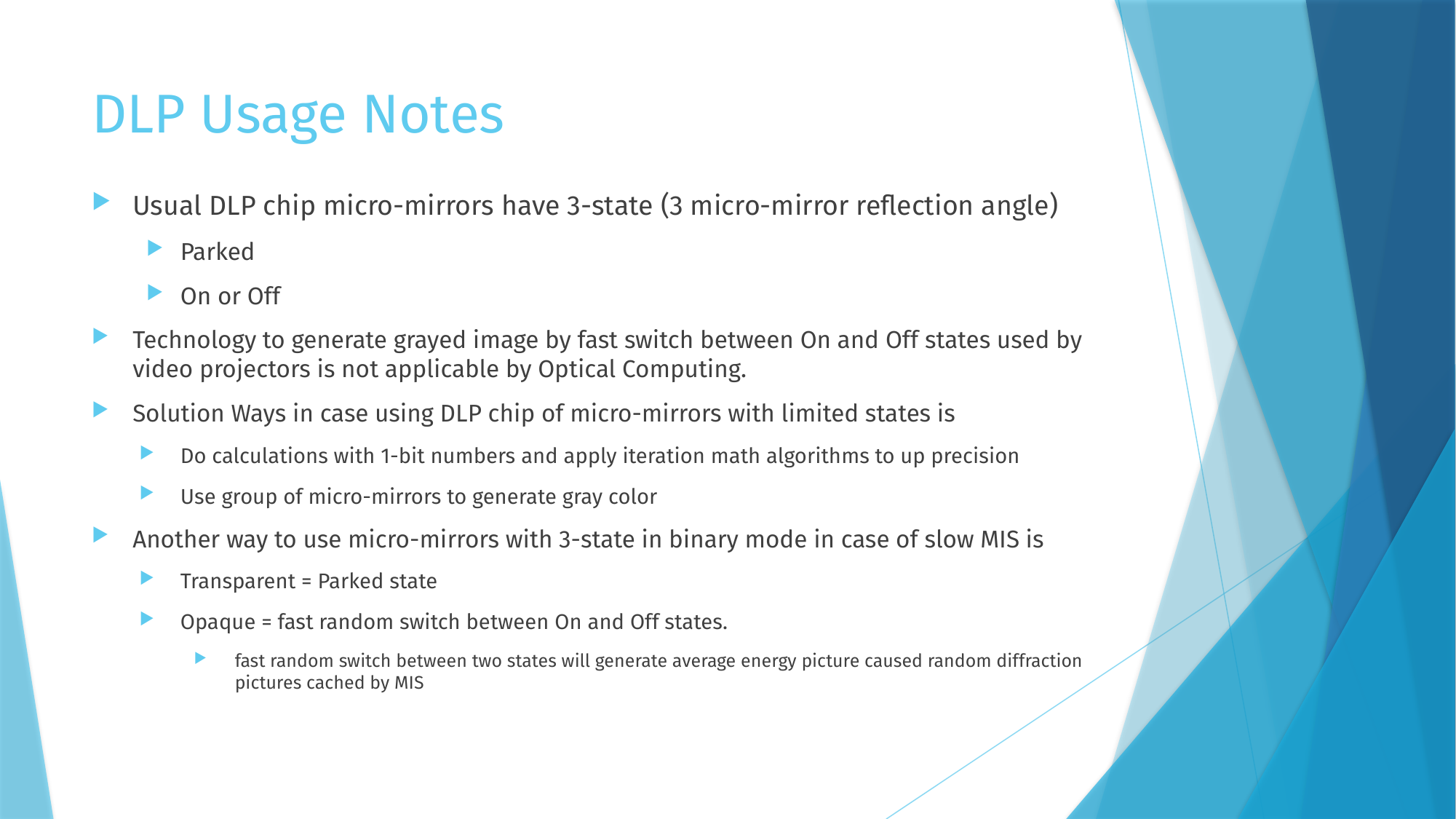

# DLP Usage Notes
Usual DLP chip micro-mirrors have 3-state (3 micro-mirror reflection angle)
Parked
On or Off
Technology to generate grayed image by fast switch between On and Off states used by video projectors is not applicable by Optical Computing.
Solution Ways in case using DLP chip of micro-mirrors with limited states is
Do calculations with 1-bit numbers and apply iteration math algorithms to up precision
Use group of micro-mirrors to generate gray color
Another way to use micro-mirrors with 3-state in binary mode in case of slow MIS is
Transparent = Parked state
Opaque = fast random switch between On and Off states.
fast random switch between two states will generate average energy picture caused random diffraction pictures cached by MIS